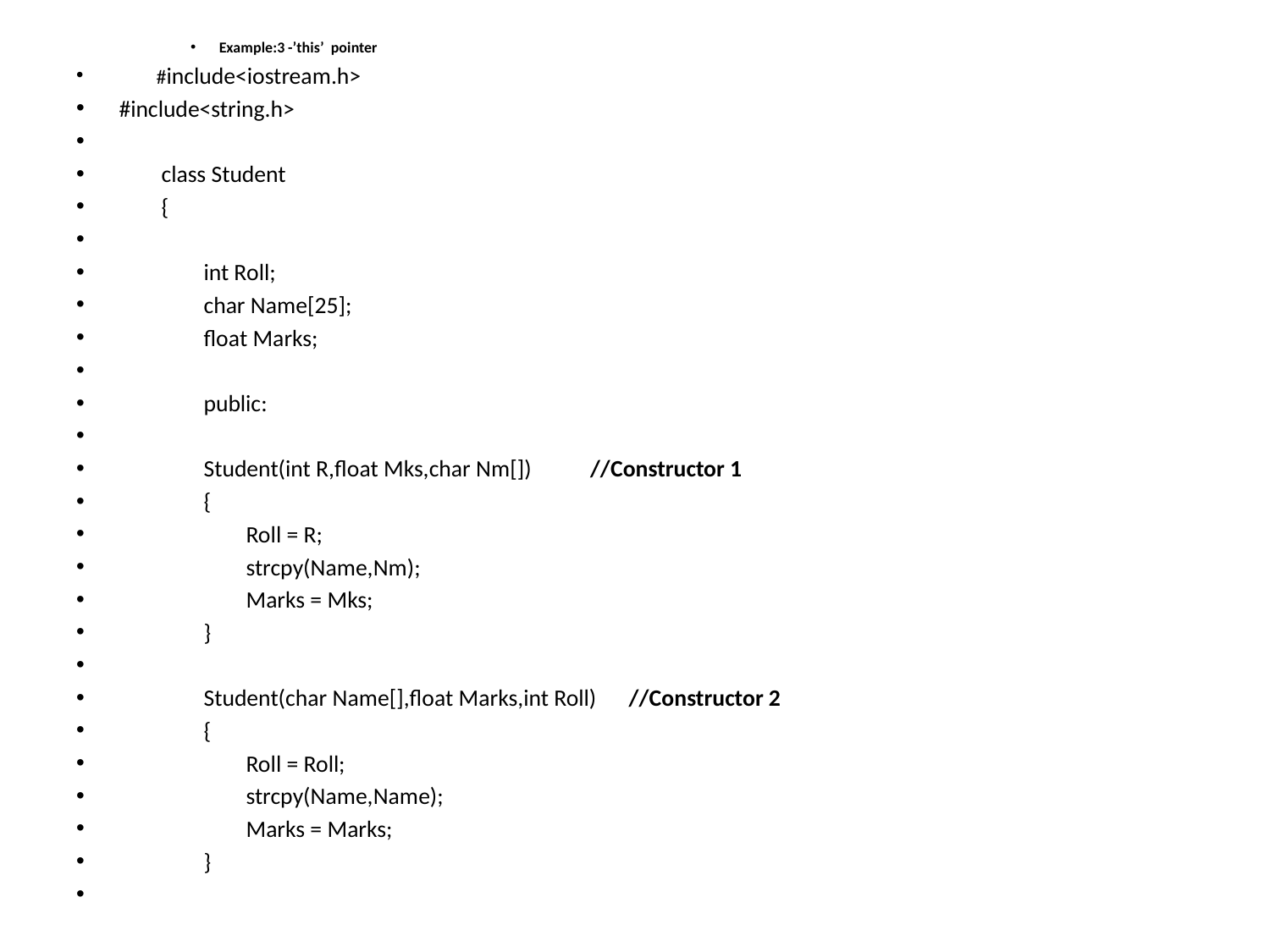

Example:3 -’this’  pointer
        #include<iostream.h>
#include<string.h>

        class Student
        {

                int Roll;
                char Name[25];
                float Marks;

                public:

                Student(int R,float Mks,char Nm[])           //Constructor 1
                {
                        Roll = R;
                        strcpy(Name,Nm);
                        Marks = Mks;
                }

                Student(char Name[],float Marks,int Roll)      //Constructor 2
                {
                        Roll = Roll;
                        strcpy(Name,Name);
                        Marks = Marks;
                }